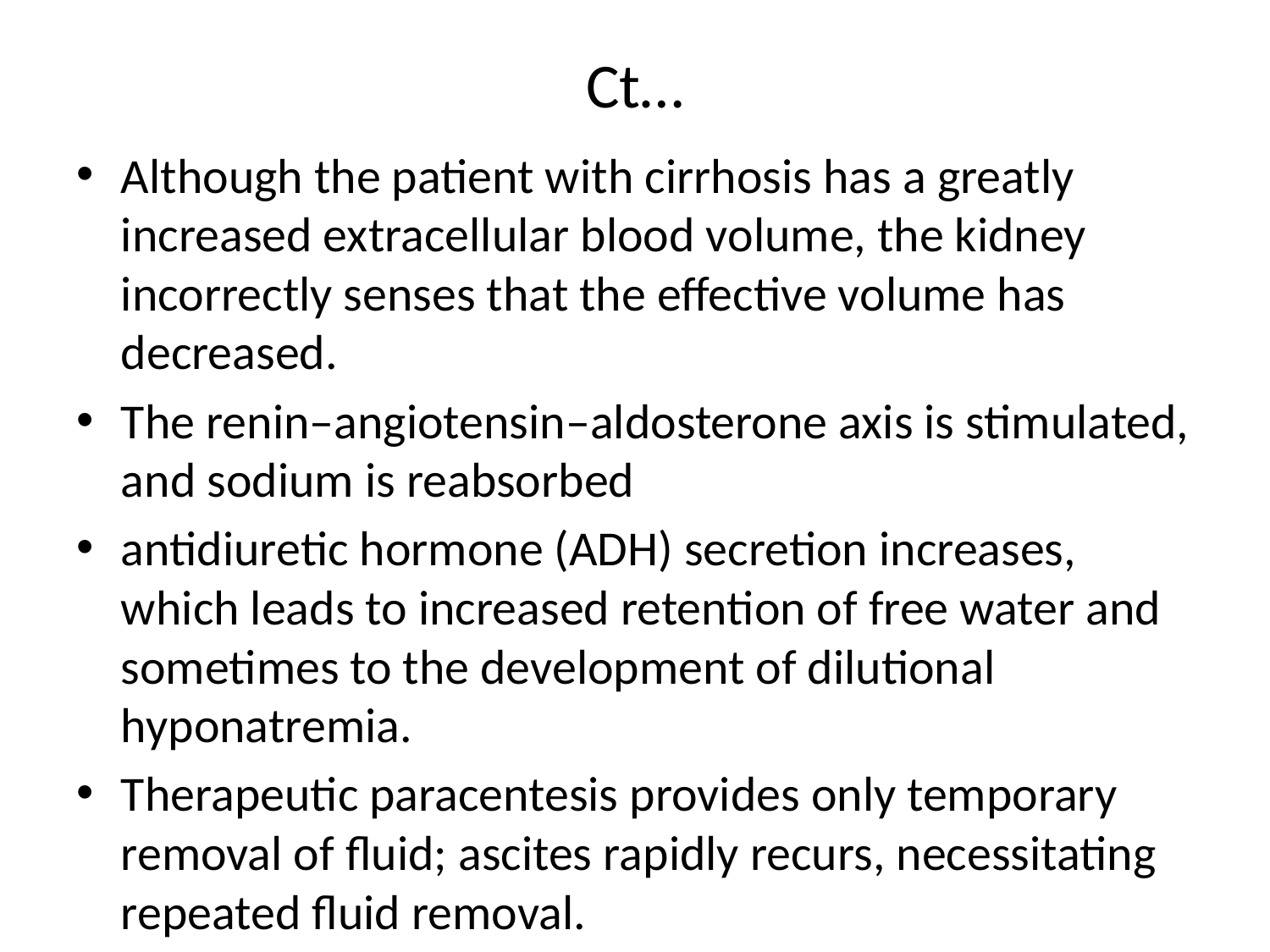

# Ct…
Although the patient with cirrhosis has a greatly increased extracellular blood volume, the kidney incorrectly senses that the effective volume has decreased.
The renin–angiotensin–aldosterone axis is stimulated, and sodium is reabsorbed
antidiuretic hormone (ADH) secretion increases, which leads to increased retention of free water and sometimes to the development of dilutional hyponatremia.
Therapeutic paracentesis provides only temporary removal of ﬂuid; ascites rapidly recurs, necessitating repeated ﬂuid removal.